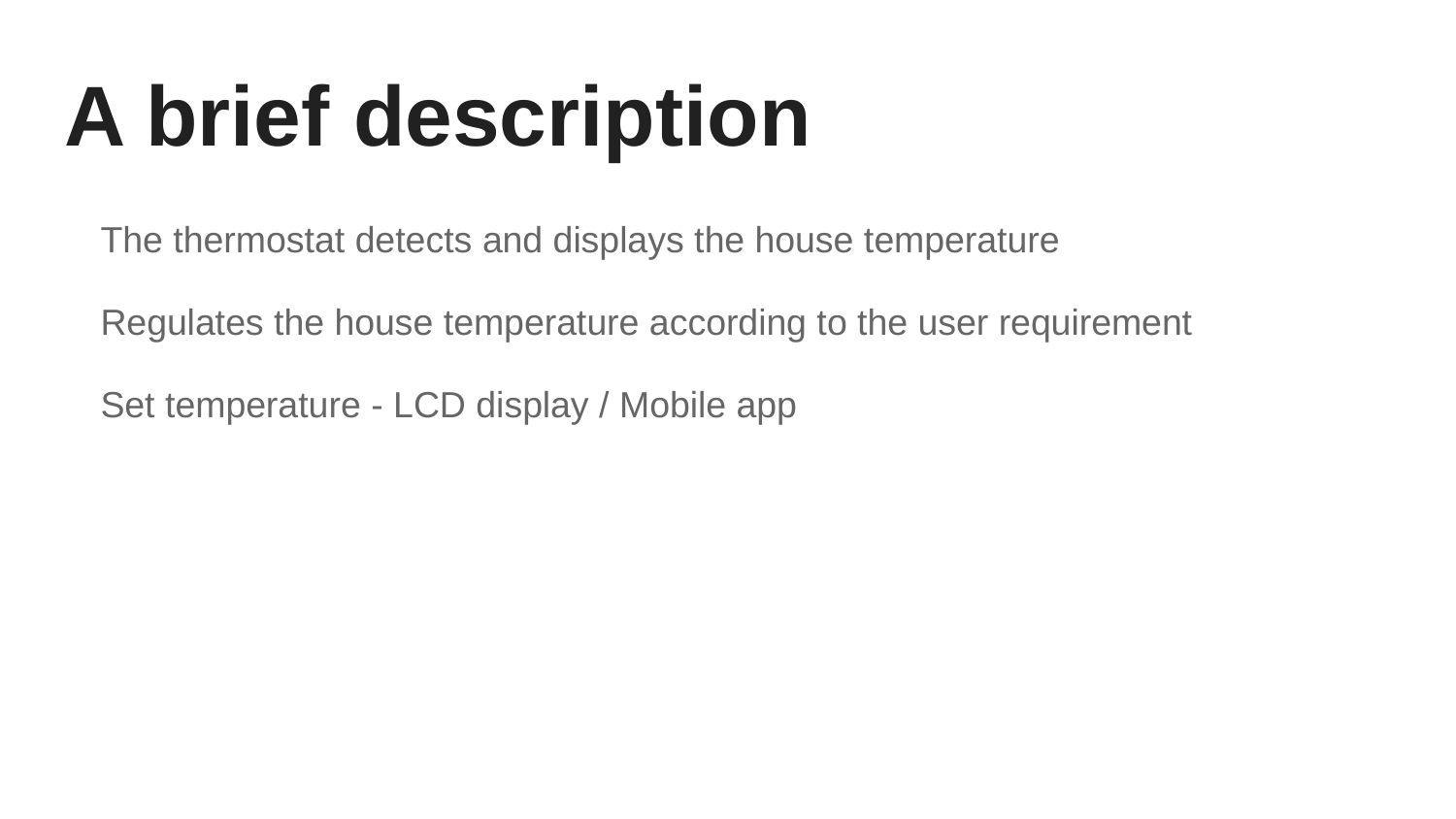

# A brief description
The thermostat detects and displays the house temperature
Regulates the house temperature according to the user requirement
Set temperature - LCD display / Mobile app